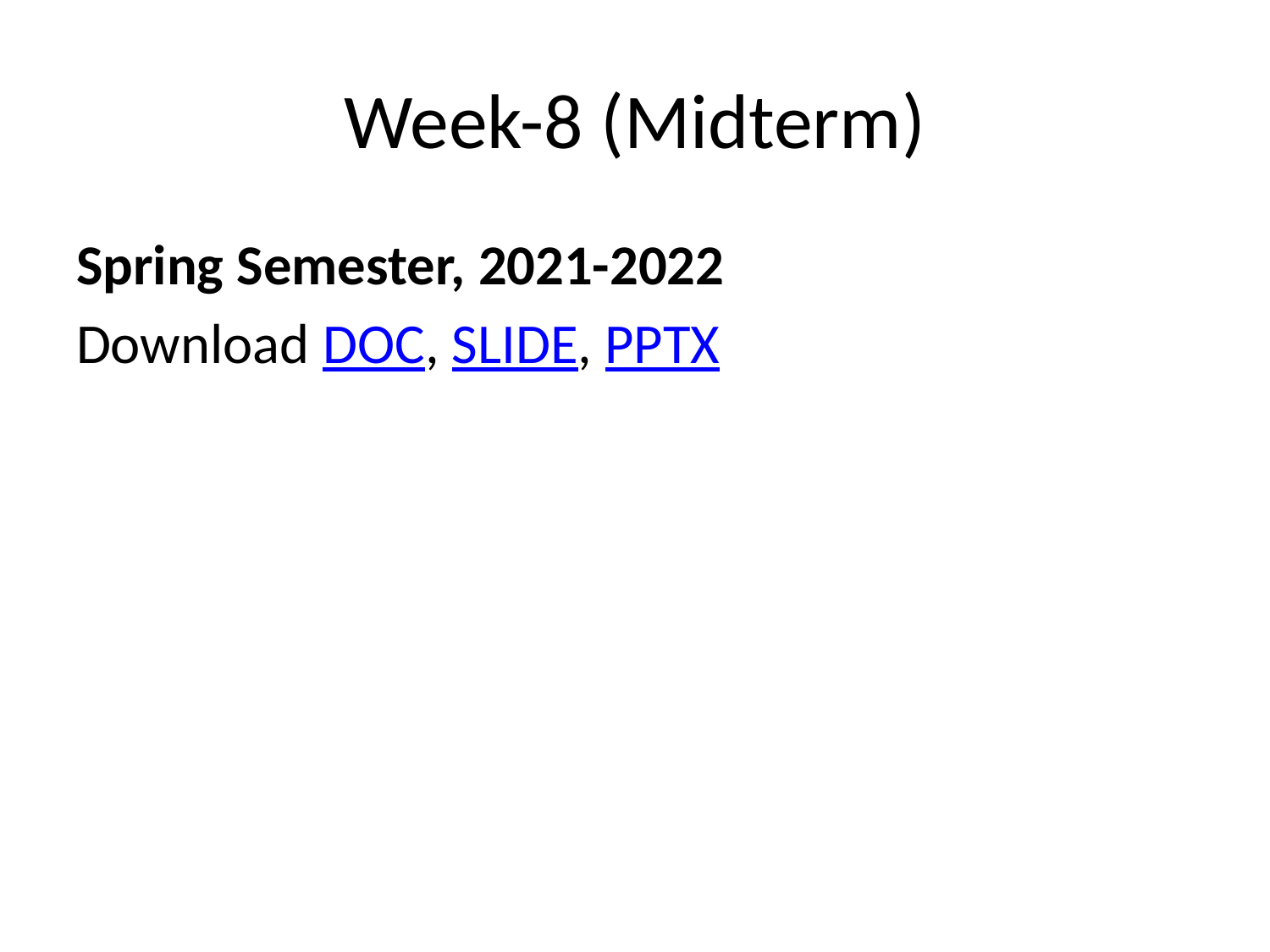

# Week-8 (Midterm)
Spring Semester, 2021-2022
Download DOC, SLIDE, PPTX